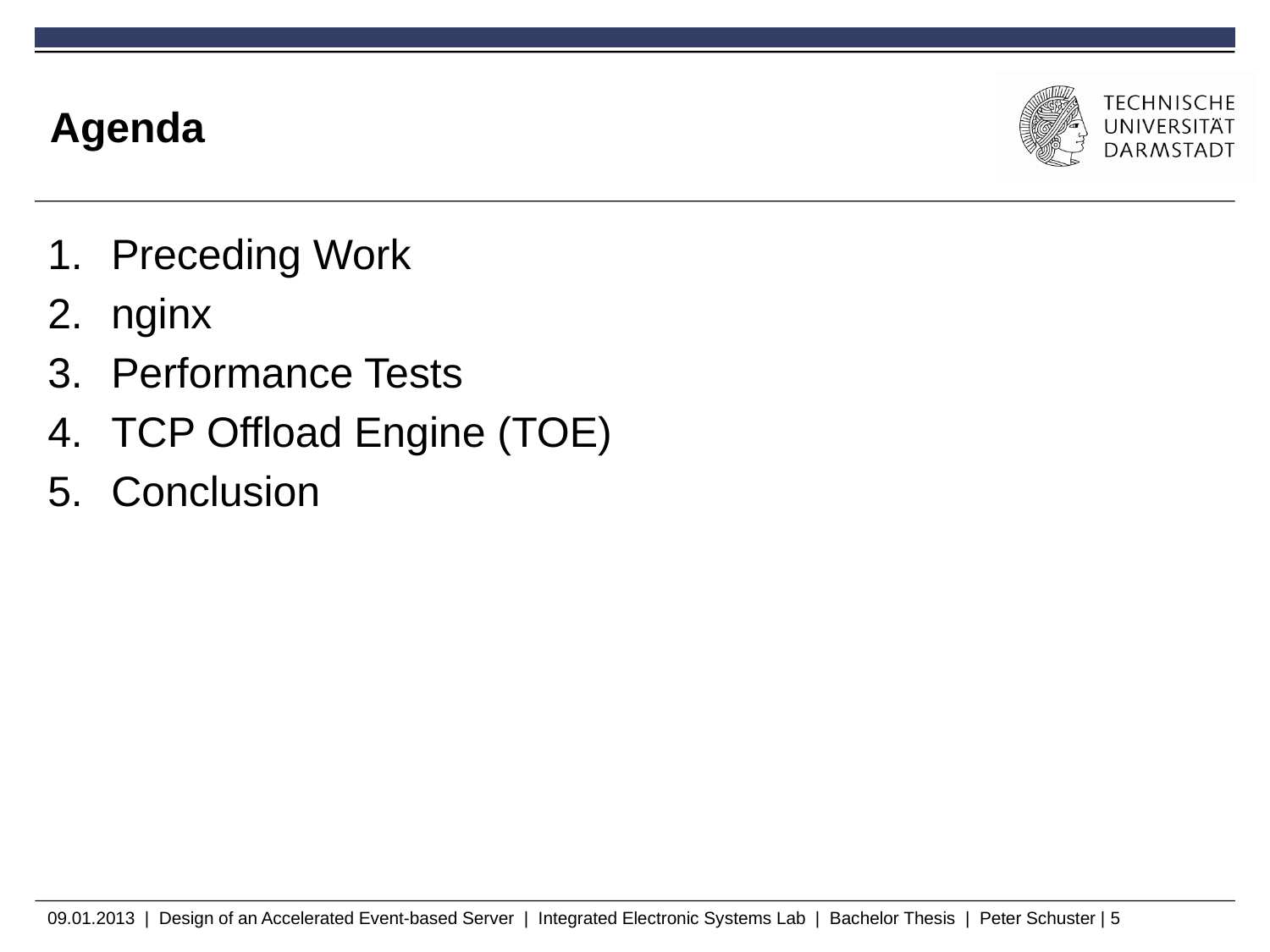

# Agenda
Preceding Work
nginx
Performance Tests
TCP Offload Engine (TOE)
Conclusion